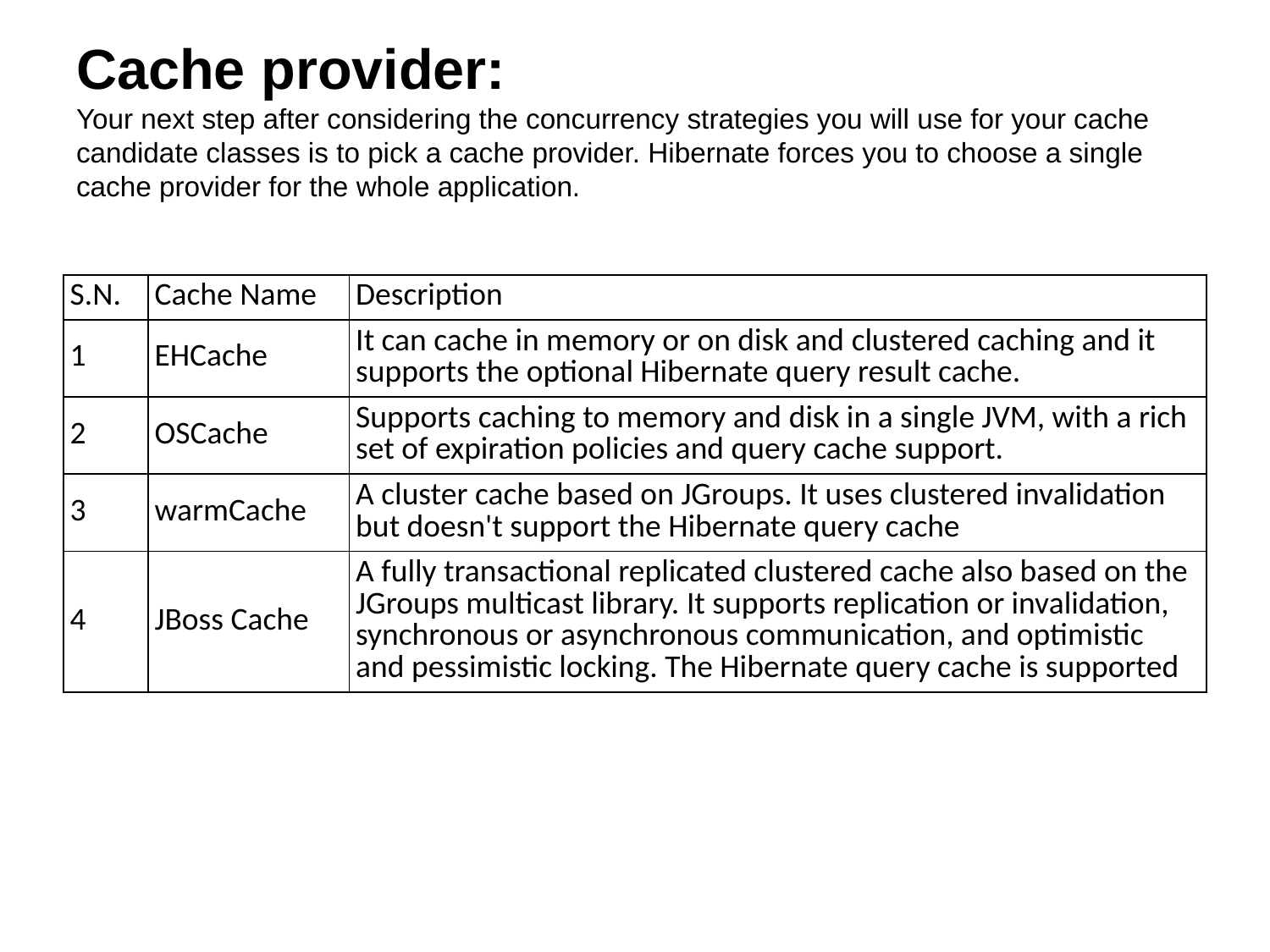

# Cache provider:
Your next step after considering the concurrency strategies you will use for your cache candidate classes is to pick a cache provider. Hibernate forces you to choose a single cache provider for the whole application.
| S.N. | Cache Name | Description |
| --- | --- | --- |
| 1 | EHCache | It can cache in memory or on disk and clustered caching and it supports the optional Hibernate query result cache. |
| 2 | OSCache | Supports caching to memory and disk in a single JVM, with a rich set of expiration policies and query cache support. |
| 3 | warmCache | A cluster cache based on JGroups. It uses clustered invalidation but doesn't support the Hibernate query cache |
| 4 | JBoss Cache | A fully transactional replicated clustered cache also based on the JGroups multicast library. It supports replication or invalidation, synchronous or asynchronous communication, and optimistic and pessimistic locking. The Hibernate query cache is supported |